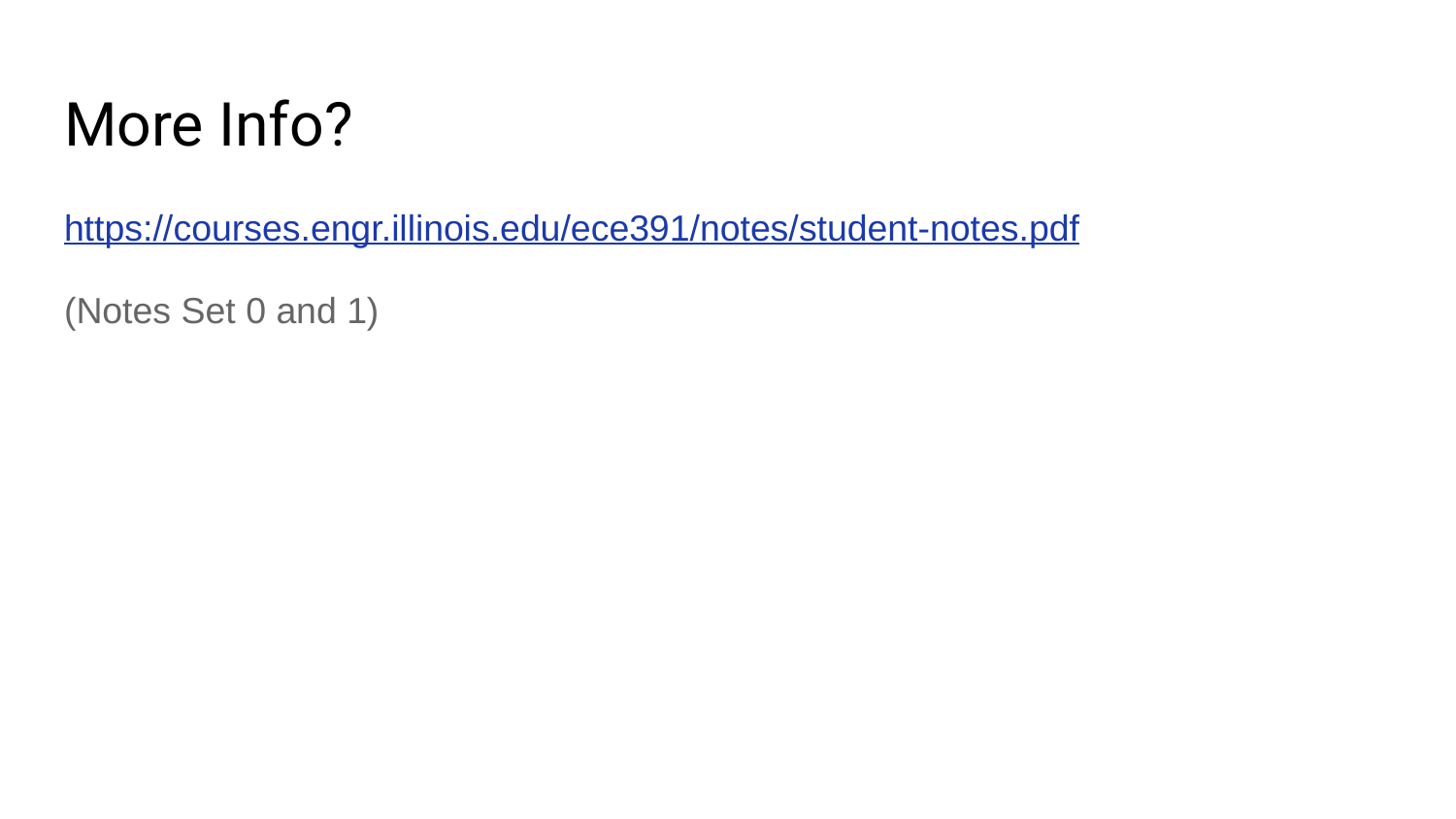

# More Info?

https://courses.engr.illinois.edu/ece391/notes/student-notes.pdf
(Notes Set 0 and 1)